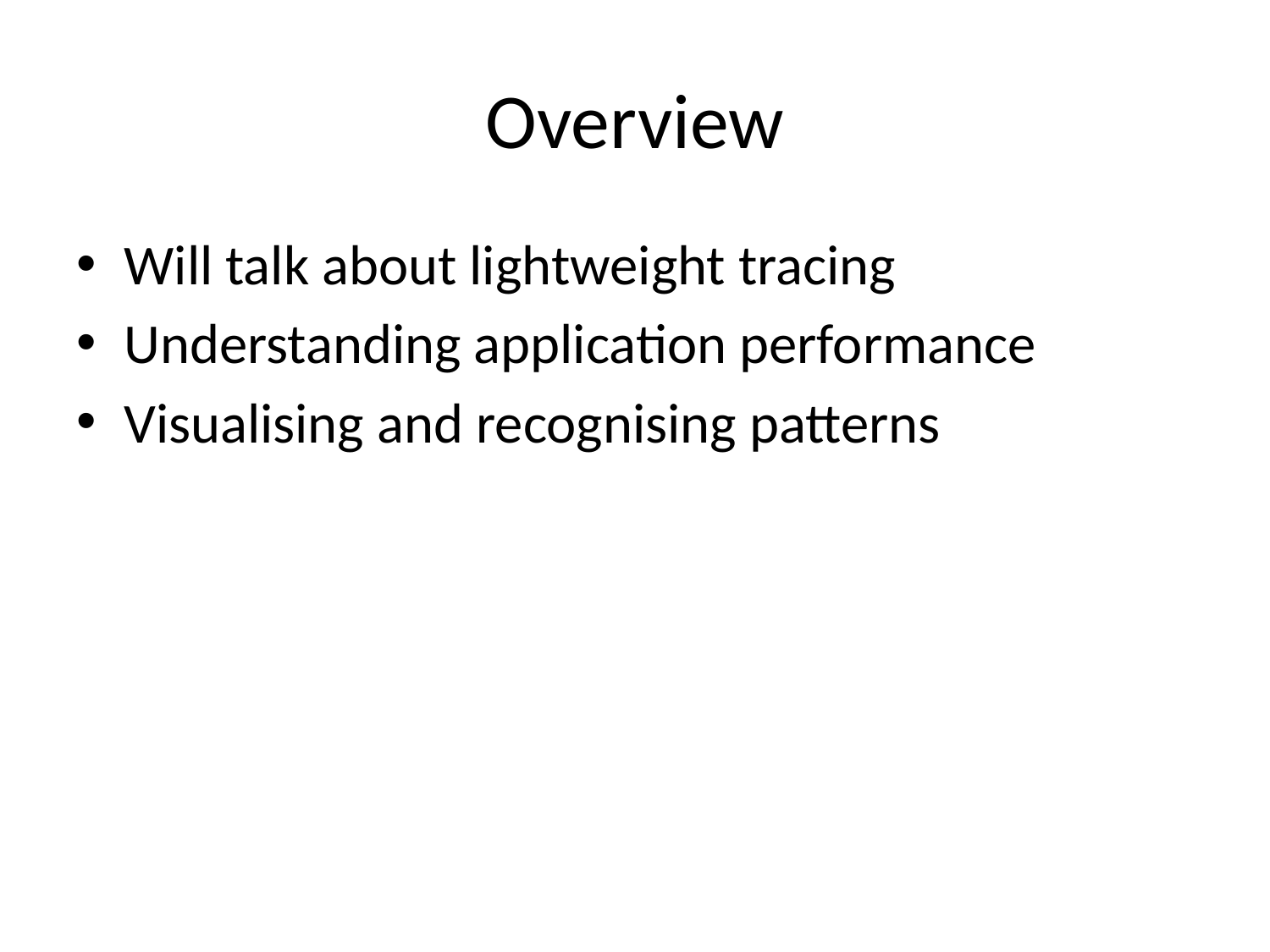

# Overview
Will talk about lightweight tracing
Understanding application performance
Visualising and recognising patterns